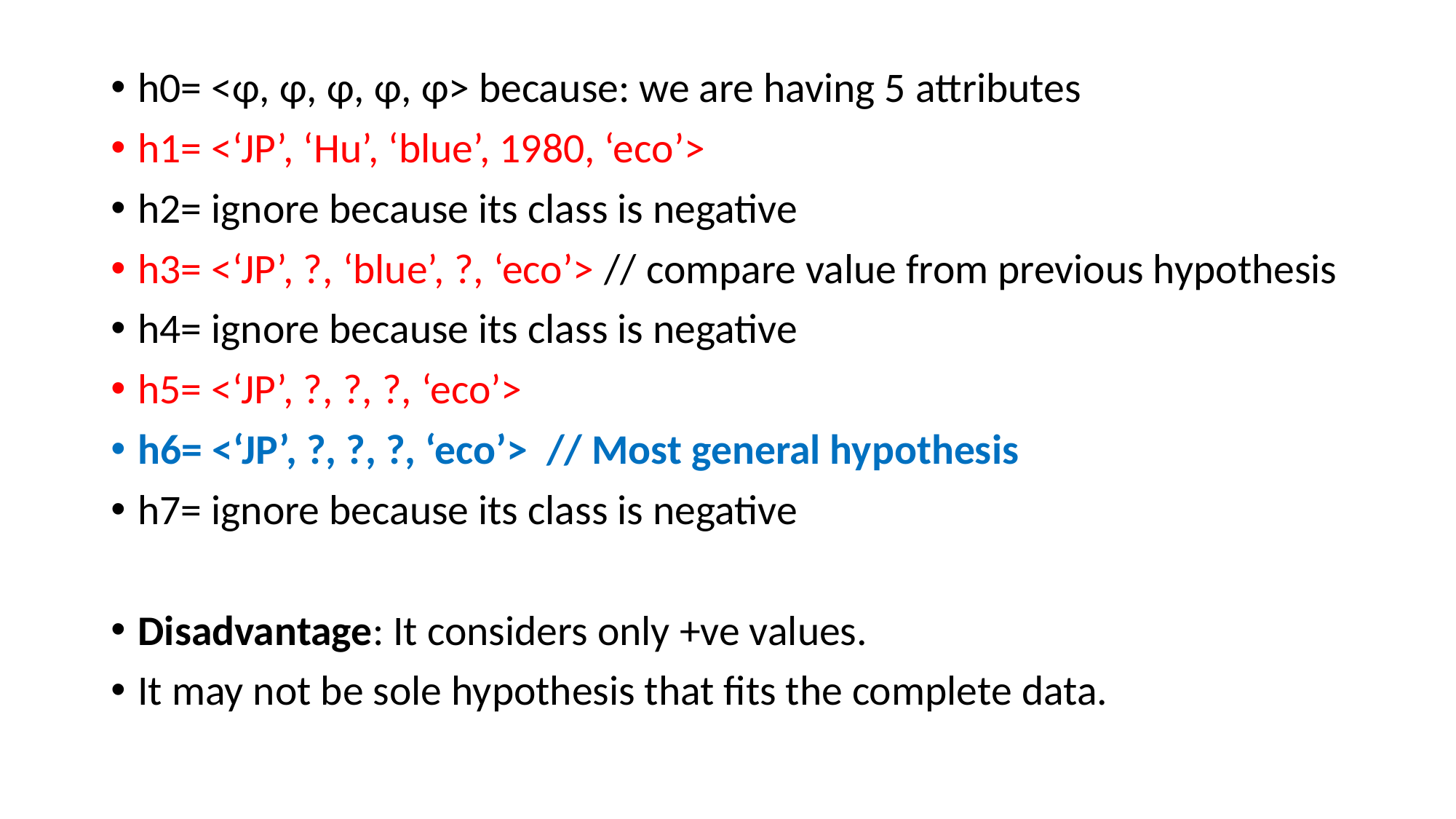

h0= <ɸ, ɸ, ɸ, ɸ, ɸ> because: we are having 5 attributes
h1= <‘JP’, ‘Hu’, ‘blue’, 1980, ‘eco’>
h2= ignore because its class is negative
h3= <‘JP’, ?, ‘blue’, ?, ‘eco’> // compare value from previous hypothesis
h4= ignore because its class is negative
h5= <‘JP’, ?, ?, ?, ‘eco’>
h6= <‘JP’, ?, ?, ?, ‘eco’>  // Most general hypothesis
h7= ignore because its class is negative

Disadvantage: It considers only +ve values.
It may not be sole hypothesis that fits the complete data.